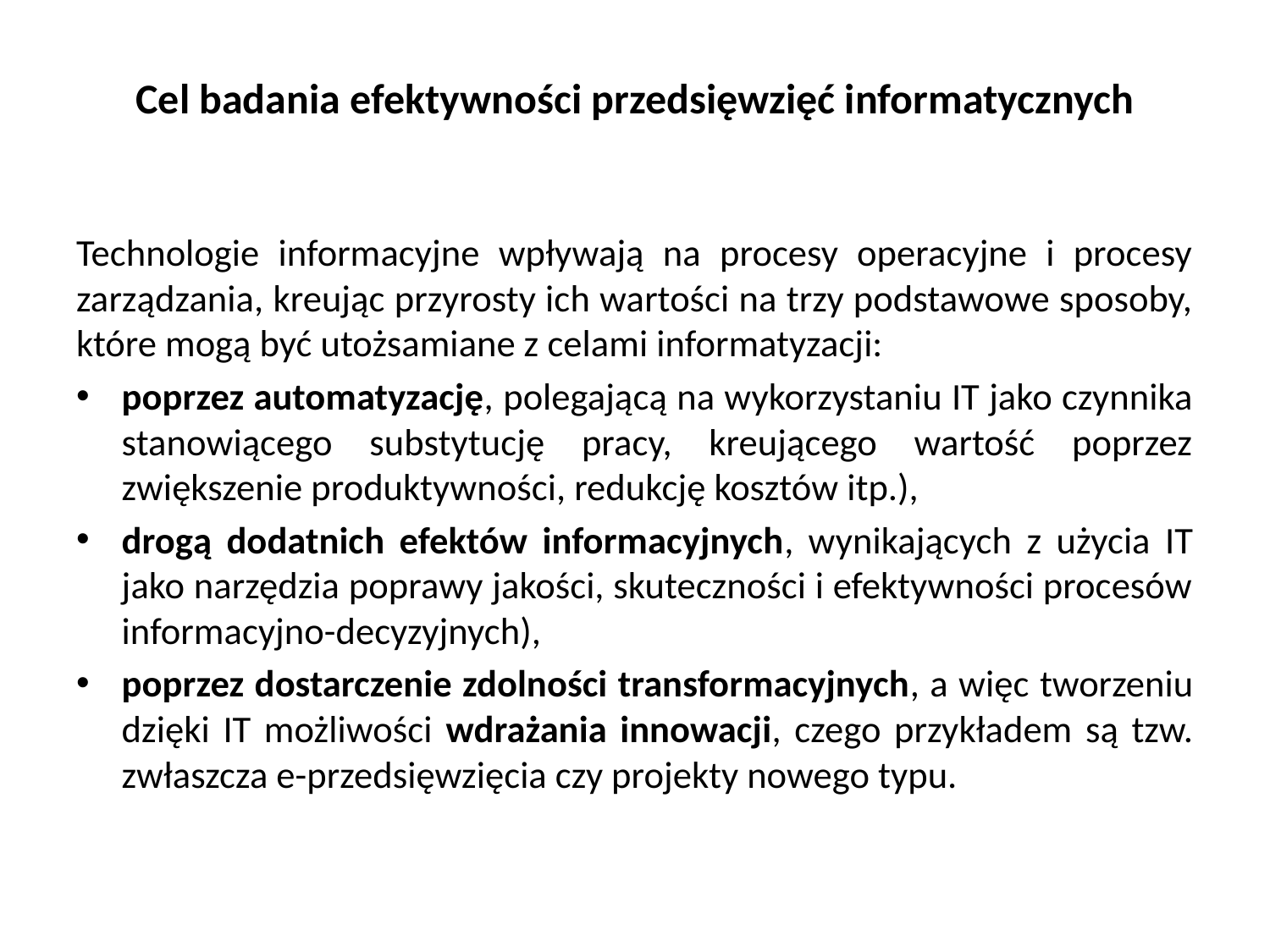

# Cel badania efektywności przedsięwzięć informatycznych
Technologie informacyjne wpływają na procesy operacyjne i procesy zarządzania, kreując przyrosty ich wartości na trzy podstawowe sposoby, które mogą być utożsamiane z celami informatyzacji:
poprzez automatyzację, polegającą na wykorzystaniu IT jako czynnika stanowiącego substytucję pracy, kreującego wartość poprzez zwiększenie produktywności, redukcję kosztów itp.),
drogą dodatnich efektów informacyjnych, wynikających z użycia IT jako narzędzia poprawy jakości, skuteczności i efektywności procesów informacyjno-decyzyjnych),
poprzez dostarczenie zdolności transformacyjnych, a więc tworzeniu dzięki IT możliwości wdrażania innowacji, czego przykładem są tzw. zwłaszcza e-przedsięwzięcia czy projekty nowego typu.